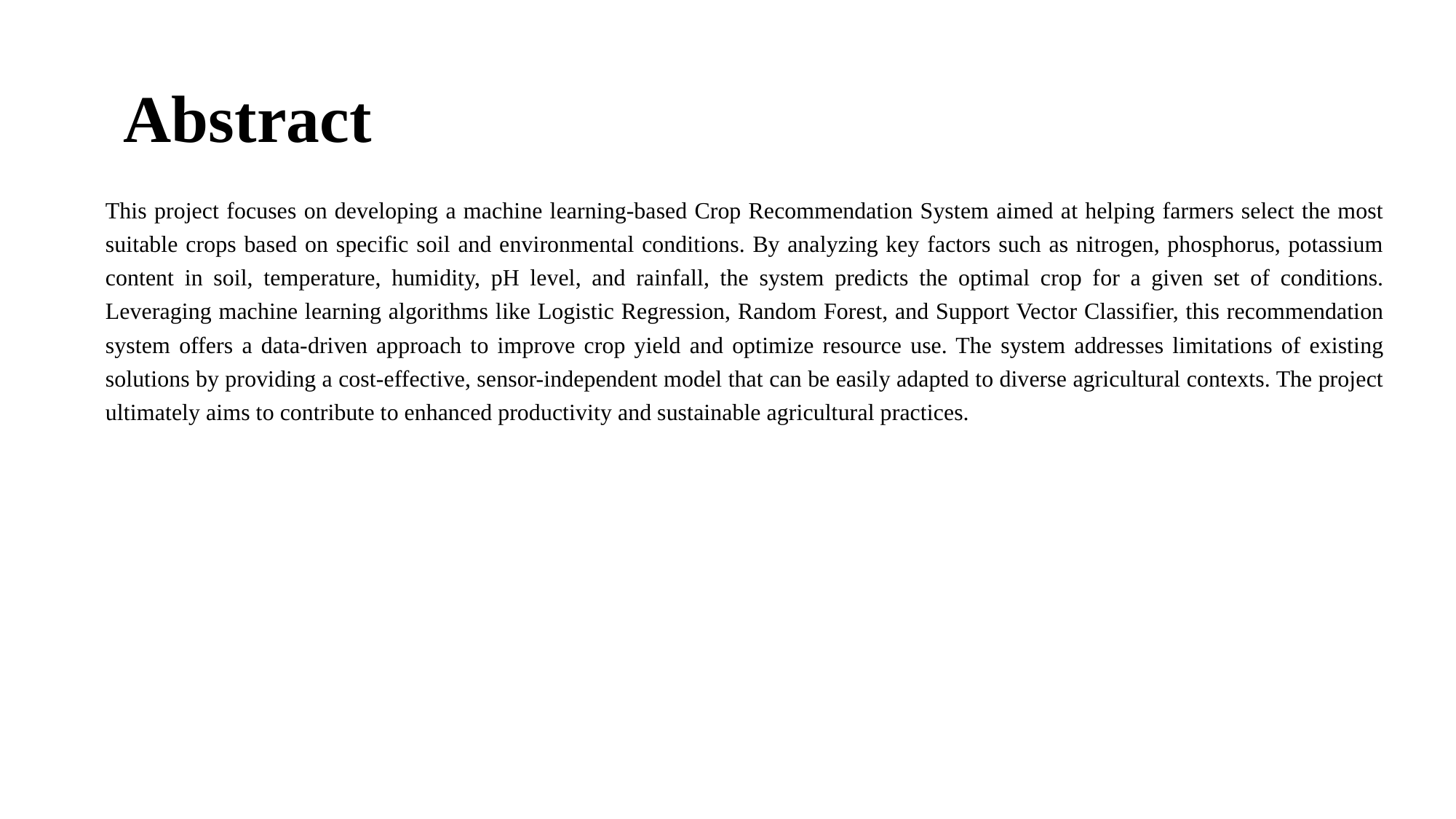

# Abstract
This project focuses on developing a machine learning-based Crop Recommendation System aimed at helping farmers select the most suitable crops based on specific soil and environmental conditions. By analyzing key factors such as nitrogen, phosphorus, potassium content in soil, temperature, humidity, pH level, and rainfall, the system predicts the optimal crop for a given set of conditions. Leveraging machine learning algorithms like Logistic Regression, Random Forest, and Support Vector Classifier, this recommendation system offers a data-driven approach to improve crop yield and optimize resource use. The system addresses limitations of existing solutions by providing a cost-effective, sensor-independent model that can be easily adapted to diverse agricultural contexts. The project ultimately aims to contribute to enhanced productivity and sustainable agricultural practices.